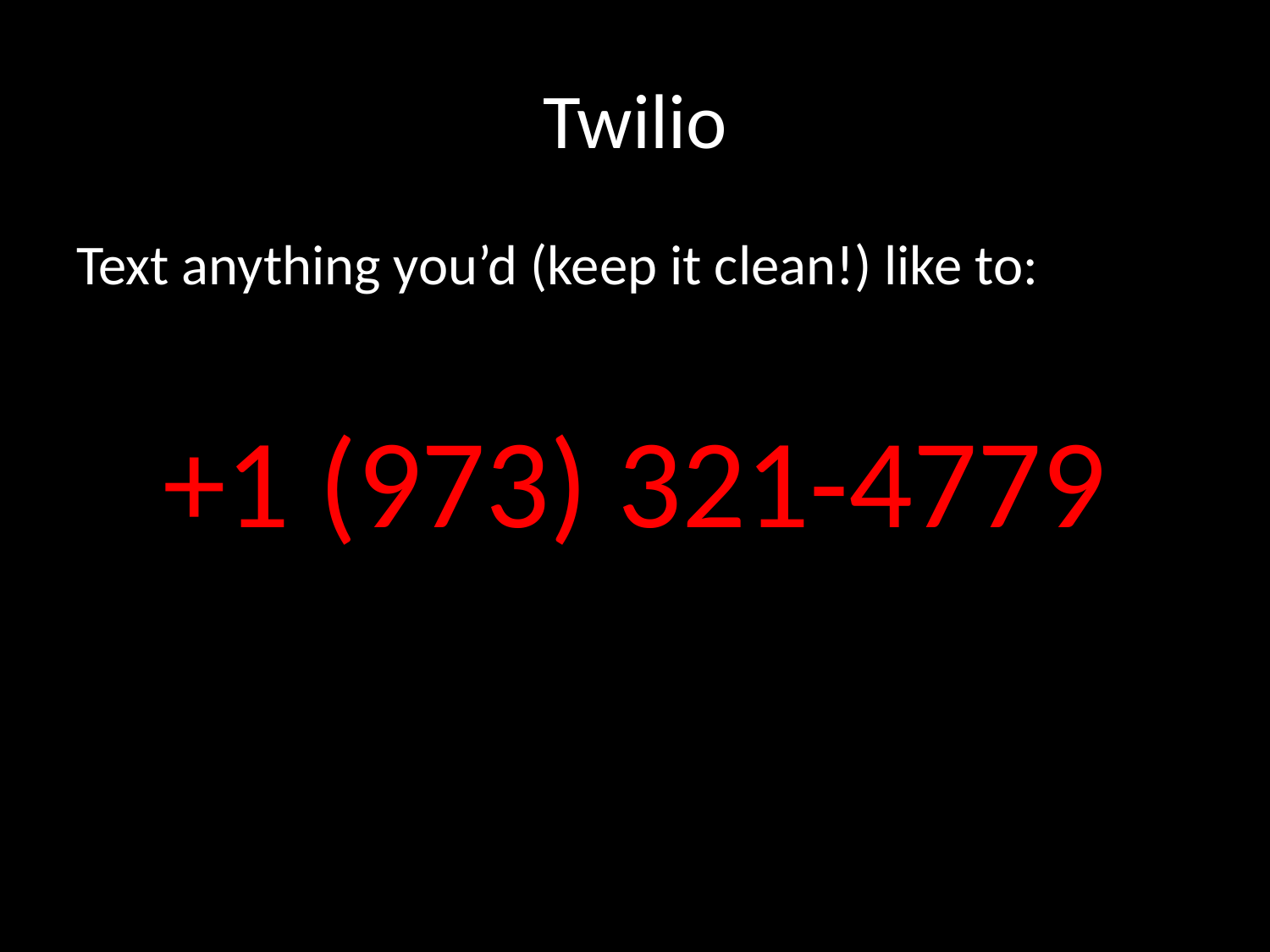

# Twilio
Text anything you’d (keep it clean!) like to:

+1 (973) 321-4779